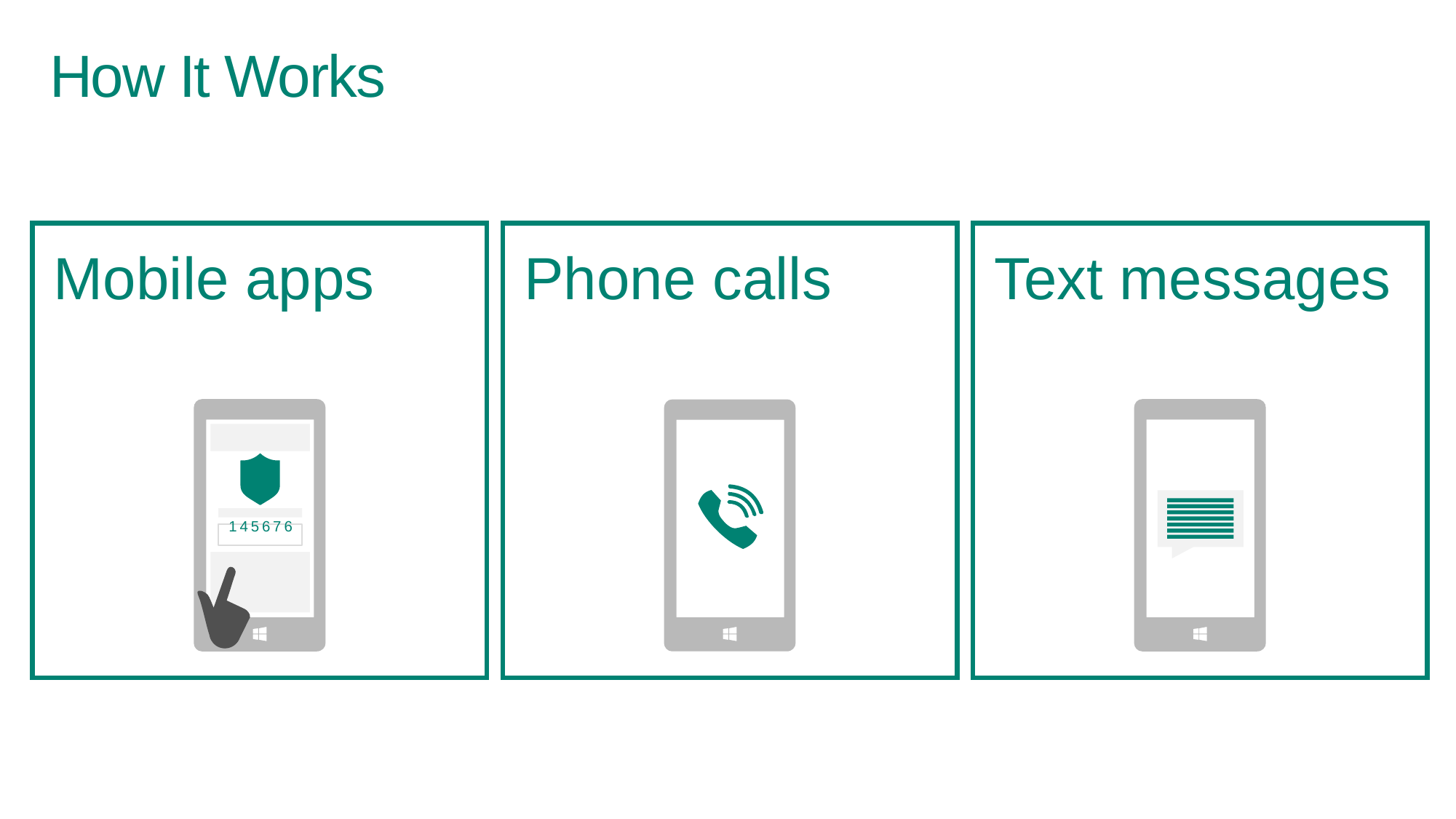

# How It Works
Mobile apps

Phone calls

Text messages

ALERT

1 4 5 6 7 6